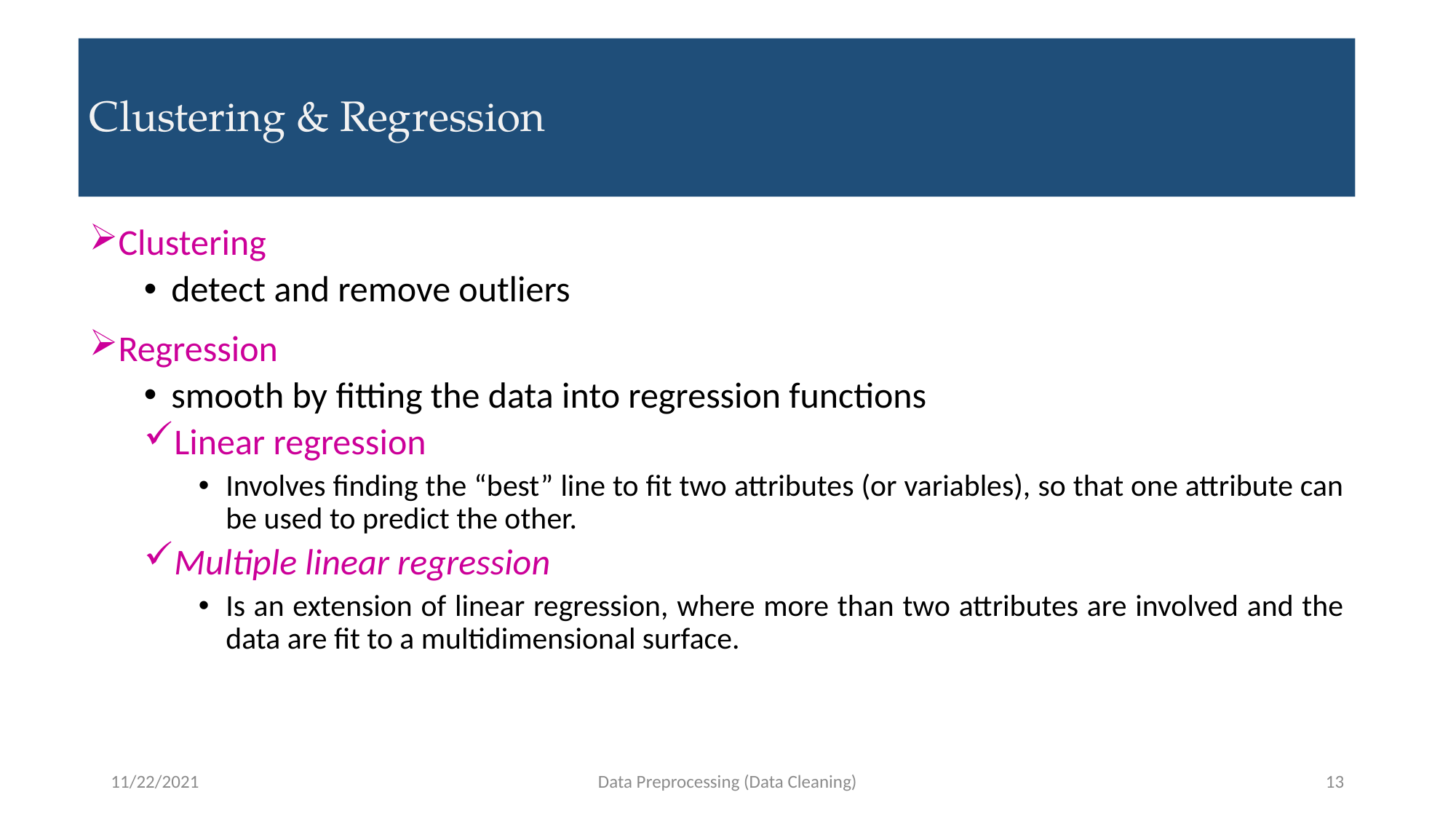

# Clustering & Regression
Clustering
detect and remove outliers
Regression
smooth by fitting the data into regression functions
Linear regression
Involves finding the “best” line to fit two attributes (or variables), so that one attribute can be used to predict the other.
Multiple linear regression
Is an extension of linear regression, where more than two attributes are involved and the data are fit to a multidimensional surface.

11/22/2021
Data Preprocessing (Data Cleaning)
13